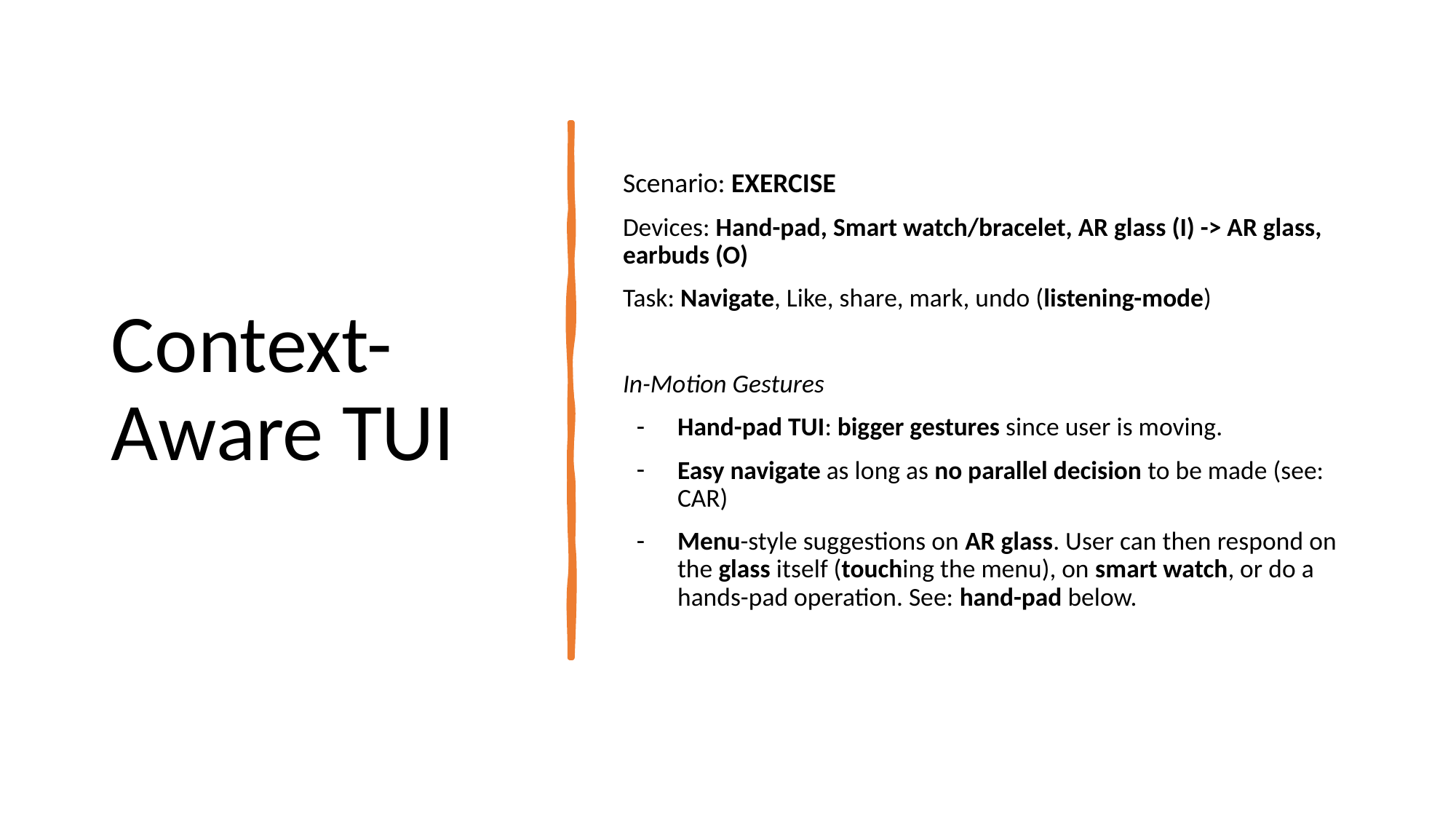

# Context-Aware TUI
Scenario: EXERCISE
Devices: Hand-pad, Smart watch/bracelet, AR glass (I) -> AR glass, earbuds (O)
Task: Navigate, Like, share, mark, undo (listening-mode)

In-Motion Gestures
Hand-pad TUI: bigger gestures since user is moving.
Easy navigate as long as no parallel decision to be made (see: CAR)
Menu-style suggestions on AR glass. User can then respond on the glass itself (touching the menu), on smart watch, or do a hands-pad operation. See: hand-pad below.